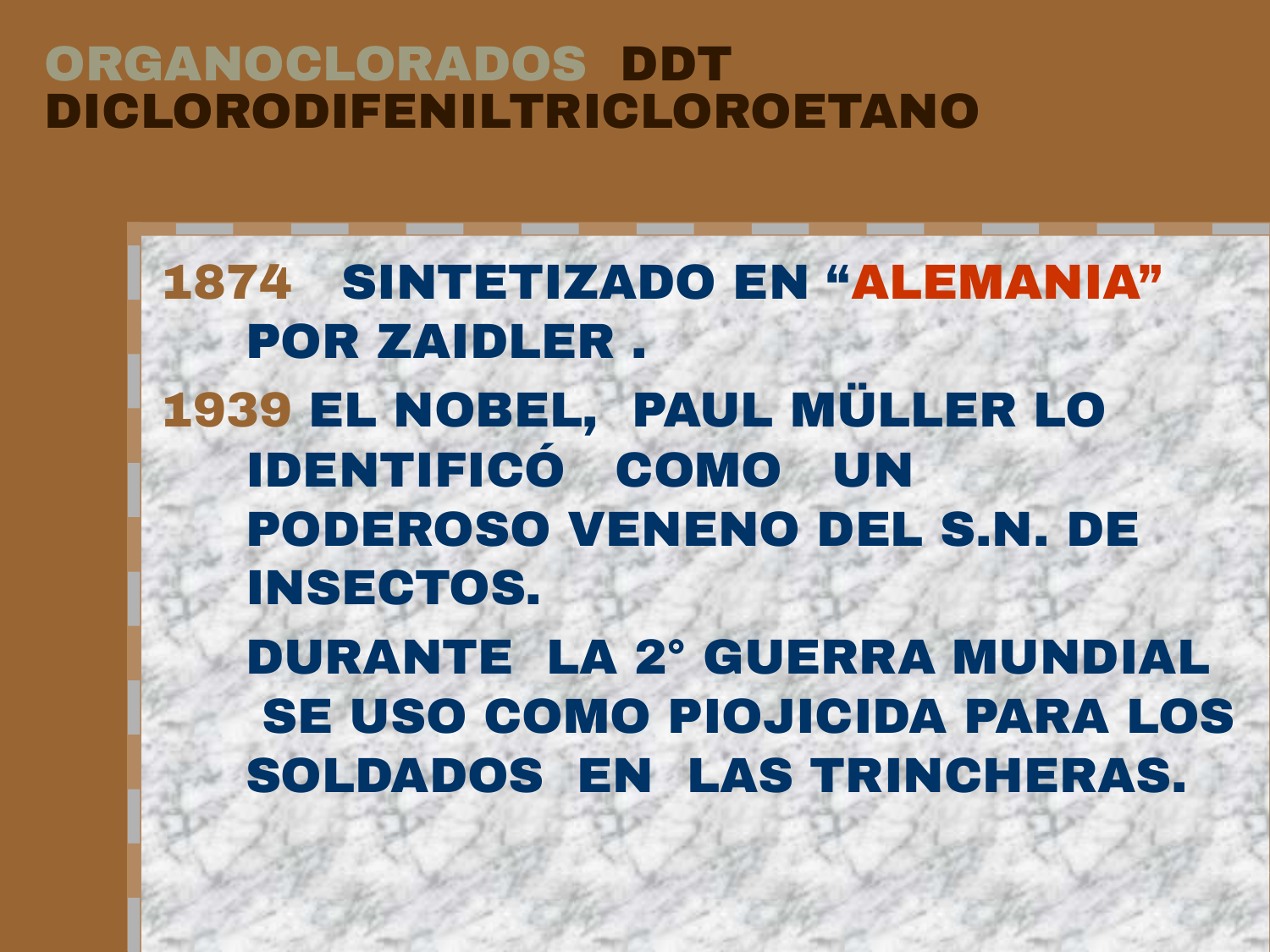

# ORGANOCLORADOS  DDT DICLORODIFENILTRICLOROETANO
1874   SINTETIZADO EN “ALEMANIA” POR ZAIDLER .
1939 EL NOBEL,  PAUL MÜLLER LO   IDENTIFICÓ   COMO   UN PODEROSO VENENO DEL S.N. DE INSECTOS.
	DURANTE  LA 2° GUERRA MUNDIAL   SE USO COMO PIOJICIDA PARA LOS SOLDADOS  EN  LAS TRINCHERAS.